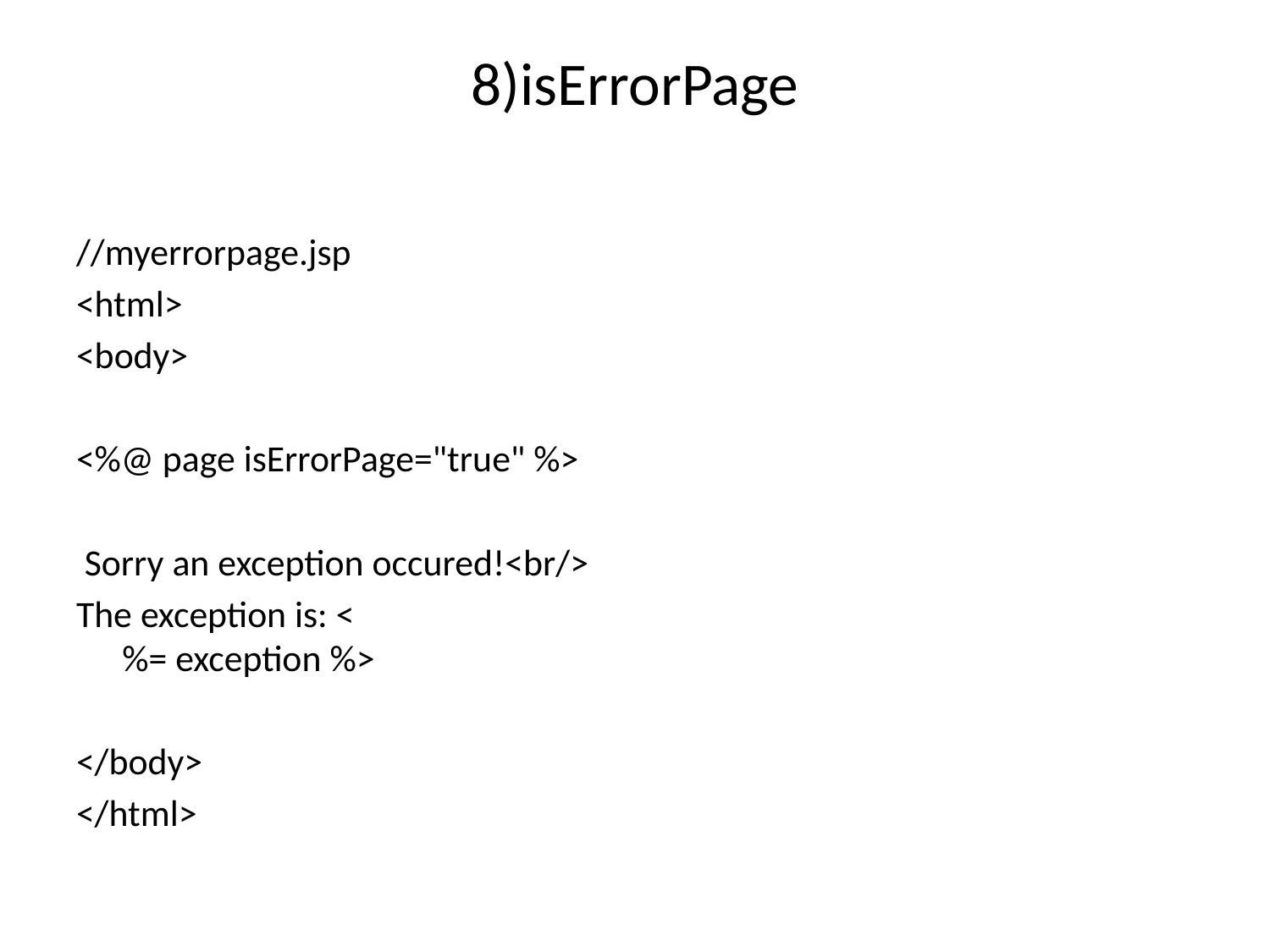

# 8)isErrorPage
//myerrorpage.jsp
<html>
<body>

<%@ page isErrorPage="true" %>

 Sorry an exception occured!<br/>
The exception is: <%= exception %>

</body>
</html>